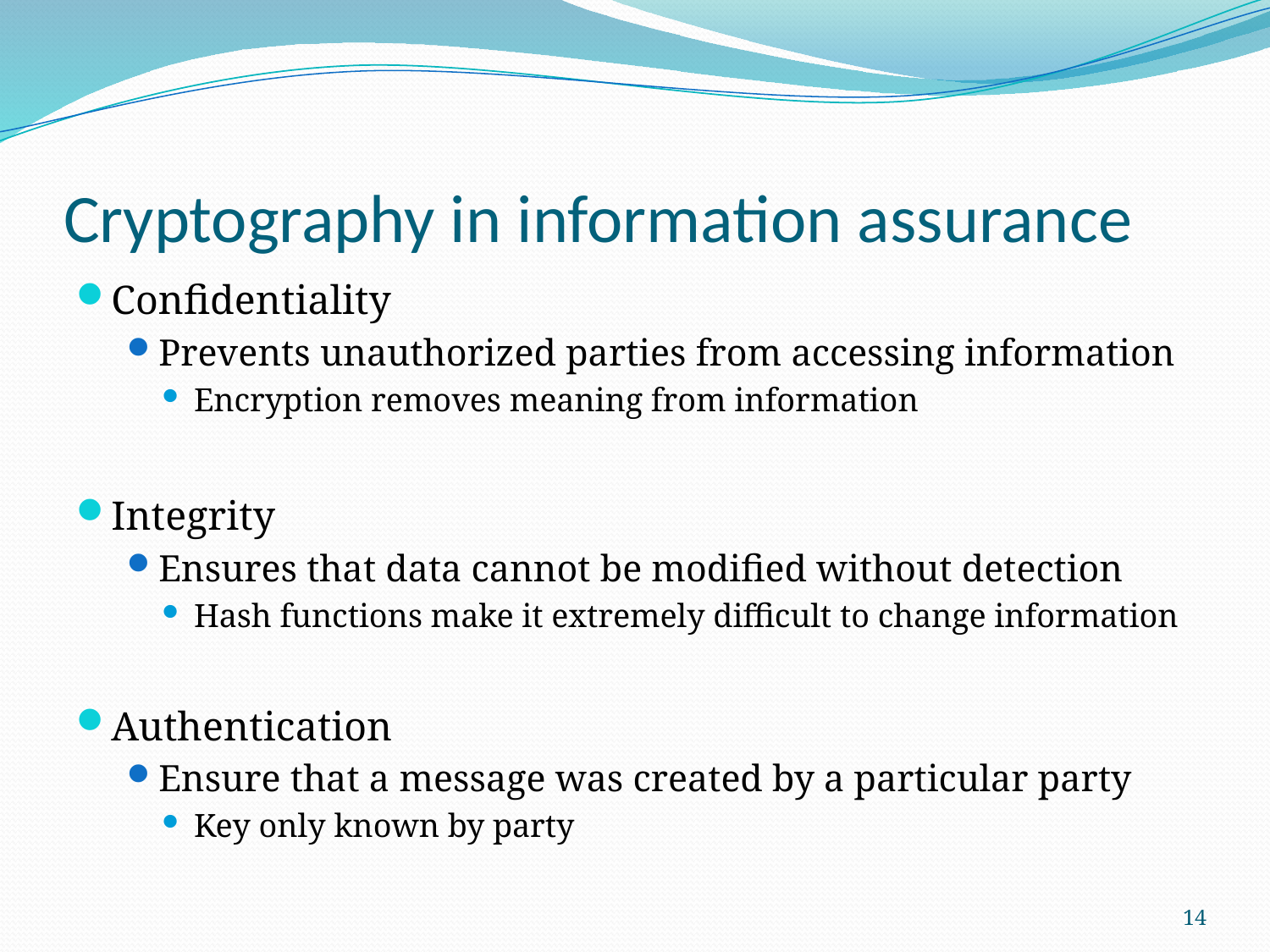

# Cryptography in information assurance
Confidentiality
Prevents unauthorized parties from accessing information
Encryption removes meaning from information

Integrity
Ensures that data cannot be modified without detection
Hash functions make it extremely difficult to change information

Authentication
Ensure that a message was created by a particular party
Key only known by party

14